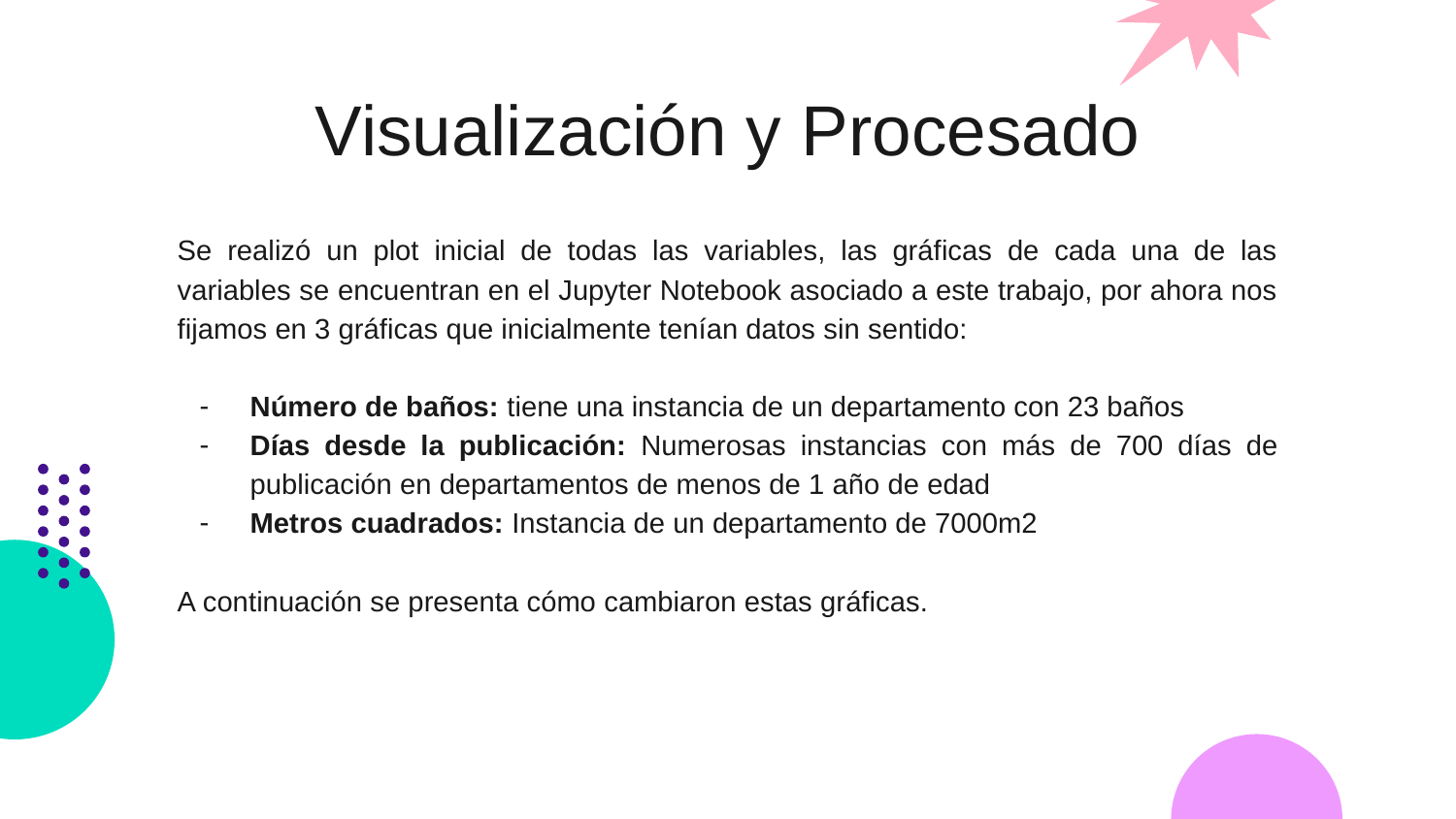

Visualización y Procesado
Se realizó un plot inicial de todas las variables, las gráficas de cada una de las variables se encuentran en el Jupyter Notebook asociado a este trabajo, por ahora nos fijamos en 3 gráficas que inicialmente tenían datos sin sentido:

Número de baños: tiene una instancia de un departamento con 23 baños
Días desde la publicación: Numerosas instancias con más de 700 días de publicación en departamentos de menos de 1 año de edad
Metros cuadrados: Instancia de un departamento de 7000m2

A continuación se presenta cómo cambiaron estas gráficas.